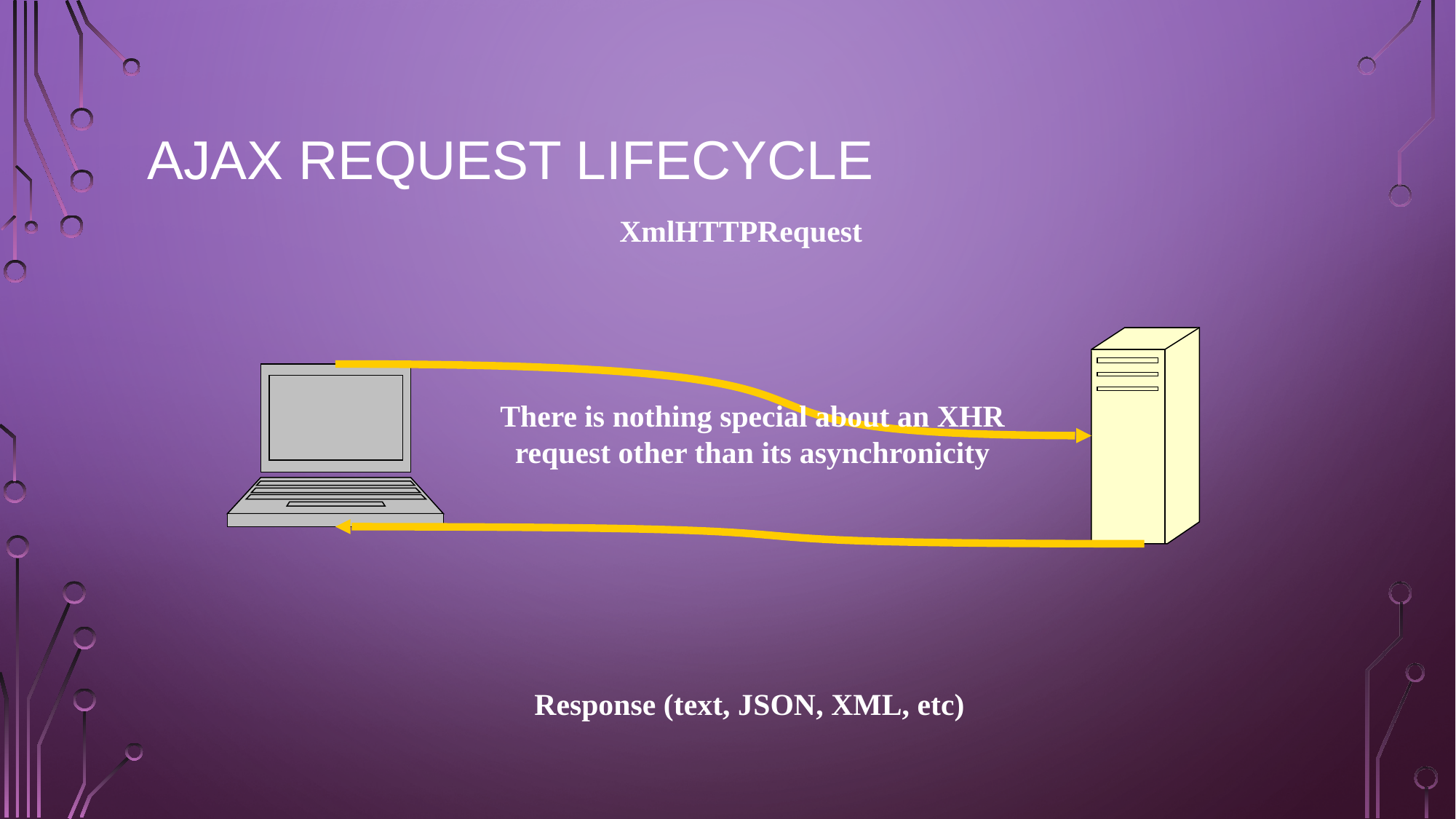

# AJAX Request Lifecycle
XmlHTTPRequest

There is nothing special about an XHR request other than its asynchronicity

Response (text, JSON, XML, etc)